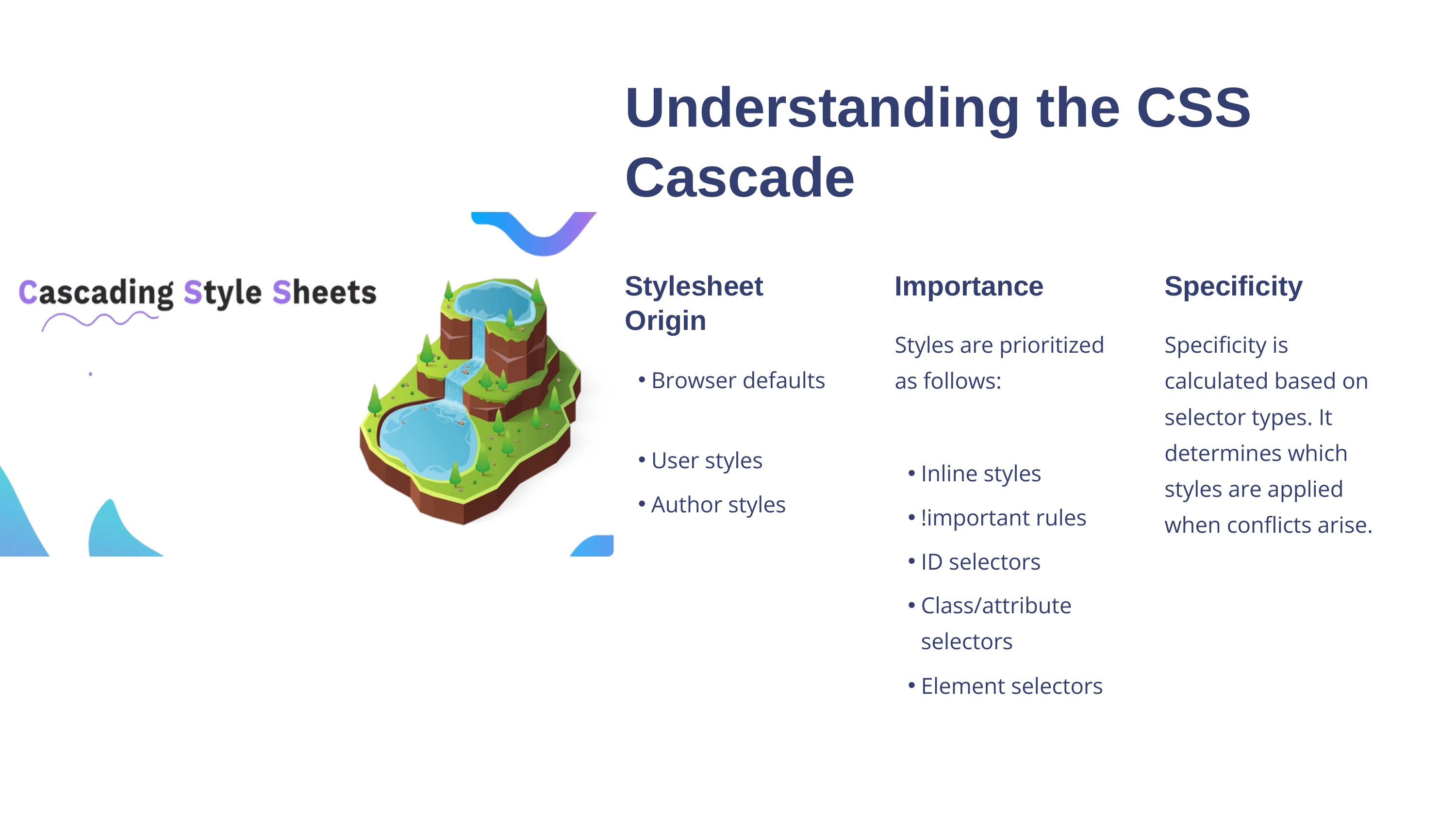

Understanding the CSS Cascade

Stylesheet Origin

Importance

Specificity

Styles are prioritized as follows:

Specificity is calculated based on selector types. It determines which styles are applied when conflicts arise.

Browser defaults

User styles

Inline styles

Author styles

!important rules

ID selectors

Class/attribute selectors

Element selectors